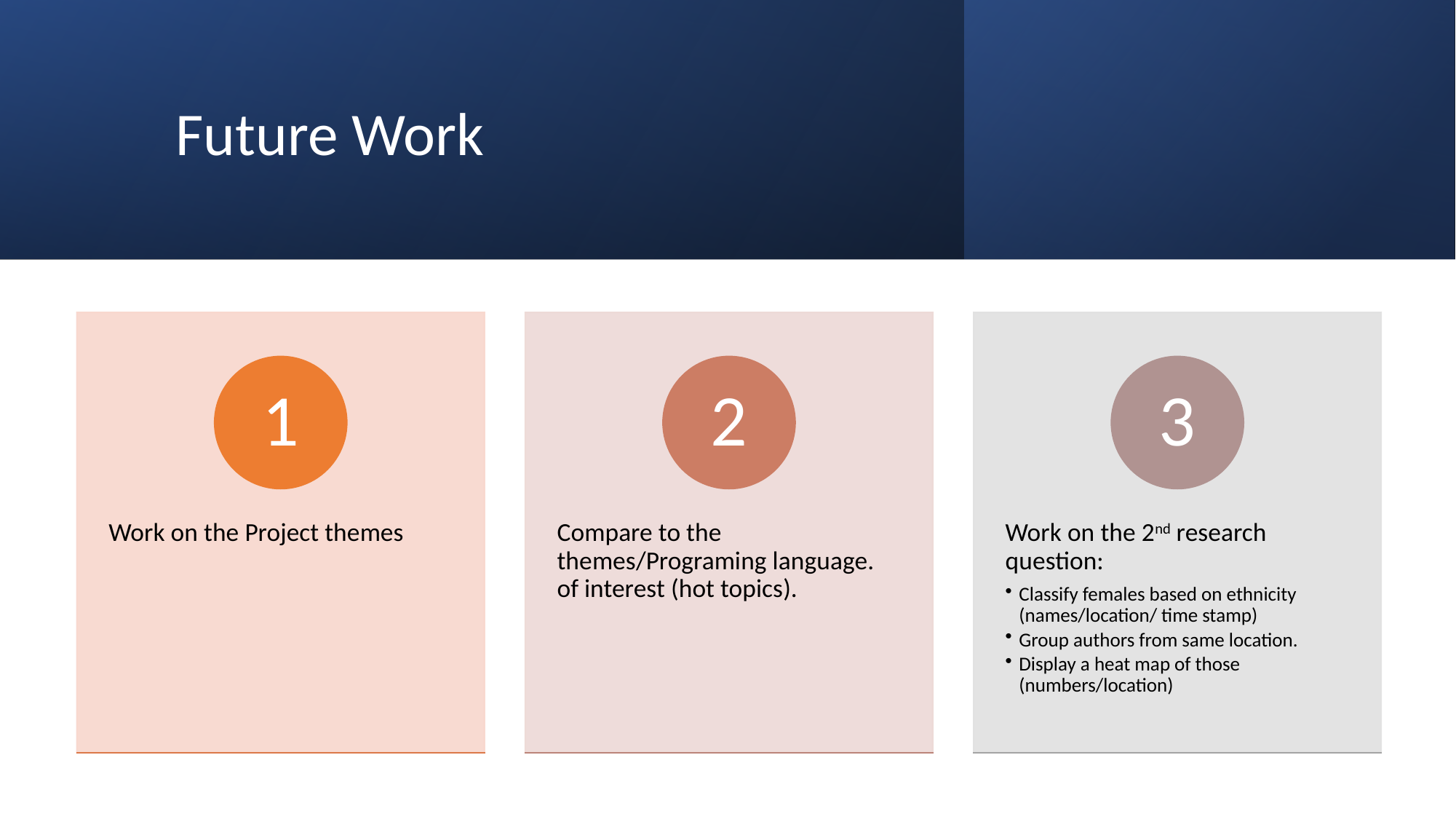

# Future Work
Work on the Project themes
1
Compare to the themes/Programing language. of interest (hot topics).
2
Work on the 2nd research question:
Classify females based on ethnicity (names/location/ time stamp)
Group authors from same location.
Display a heat map of those (numbers/location)
3